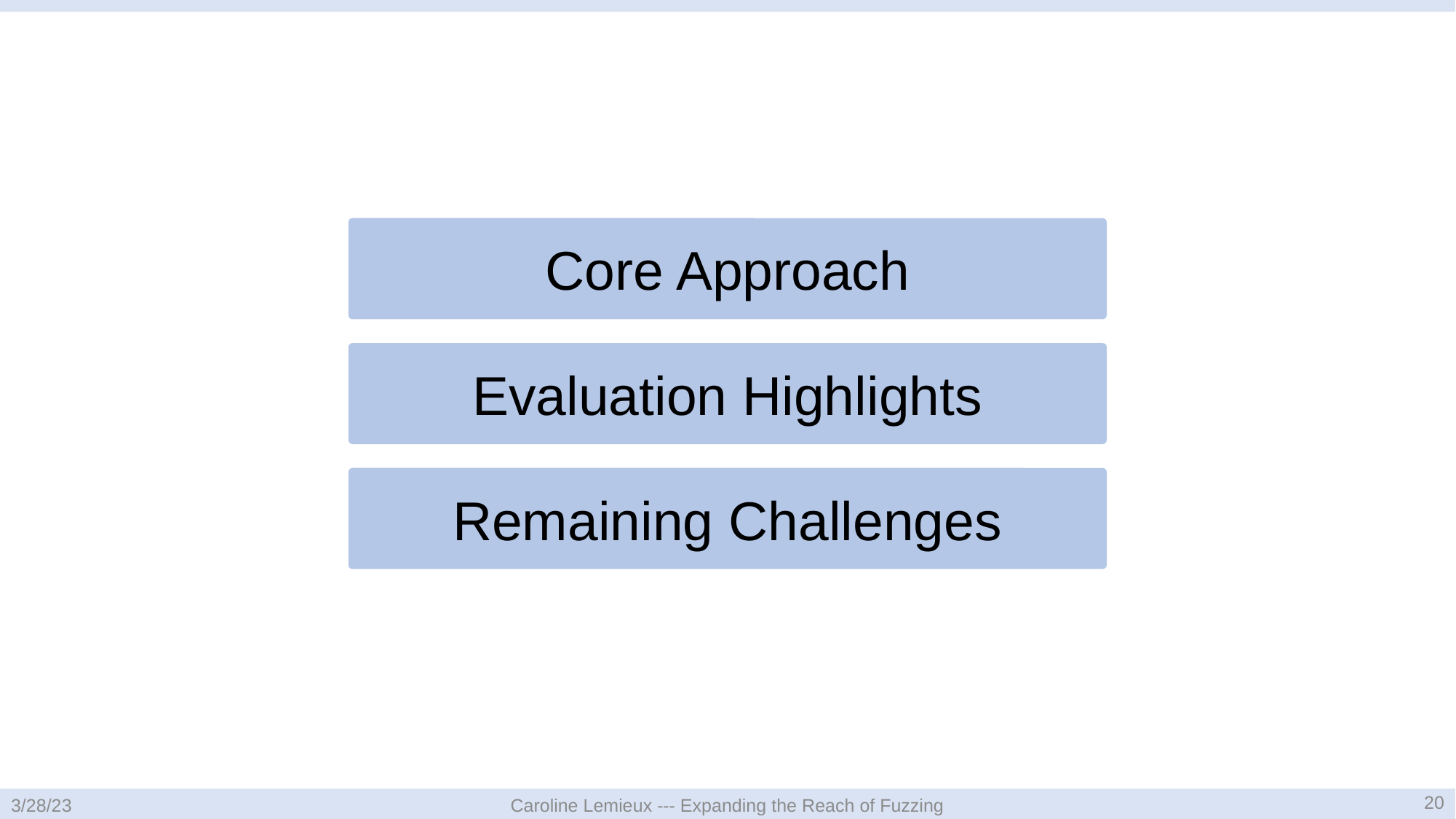

Core Approach
Evaluation Highlights
Remaining Challenges
20
3/28/23
Caroline Lemieux --- Expanding the Reach of Fuzzing